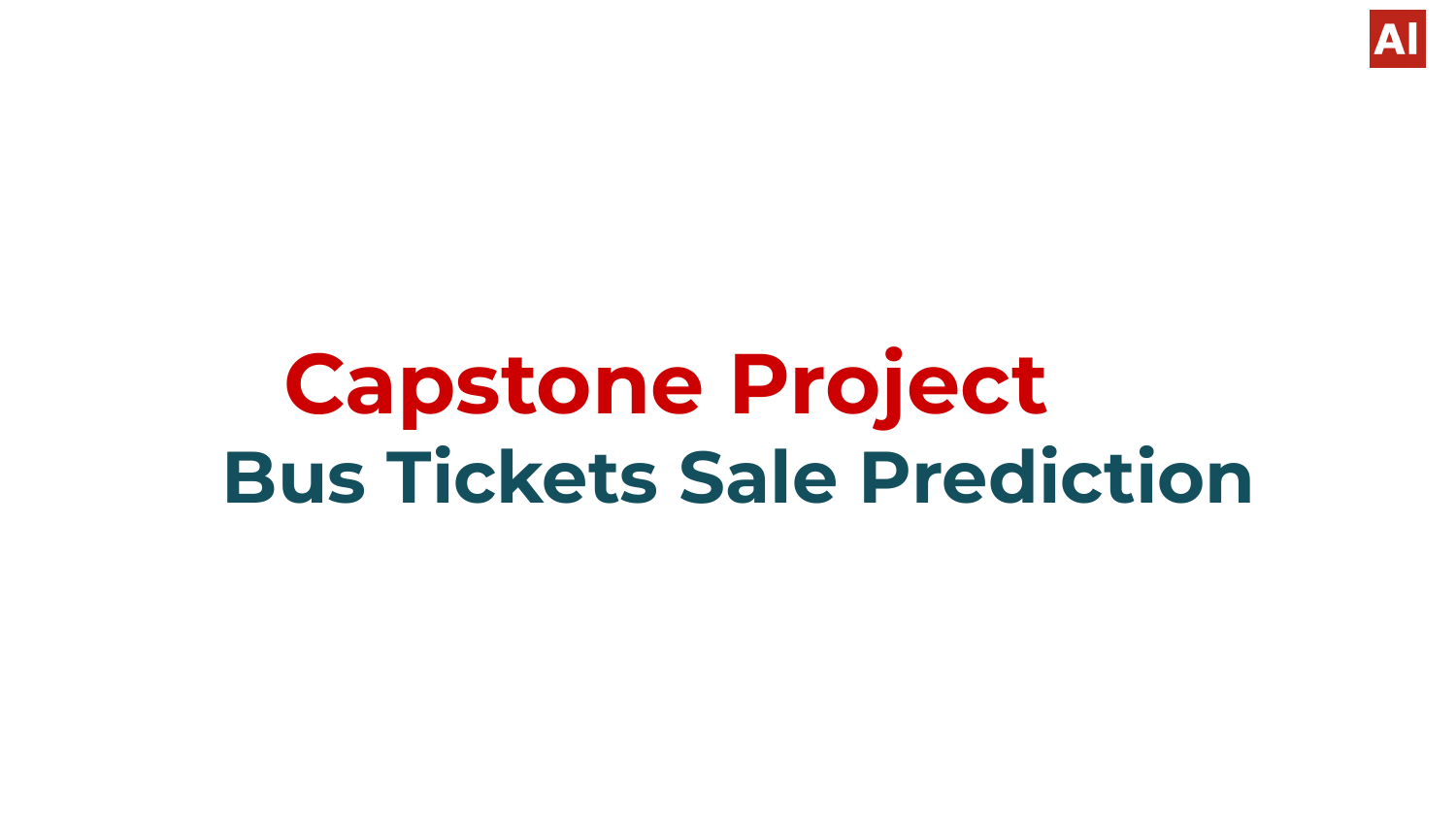

# Capstone Project
 Bus Tickets Sale Prediction